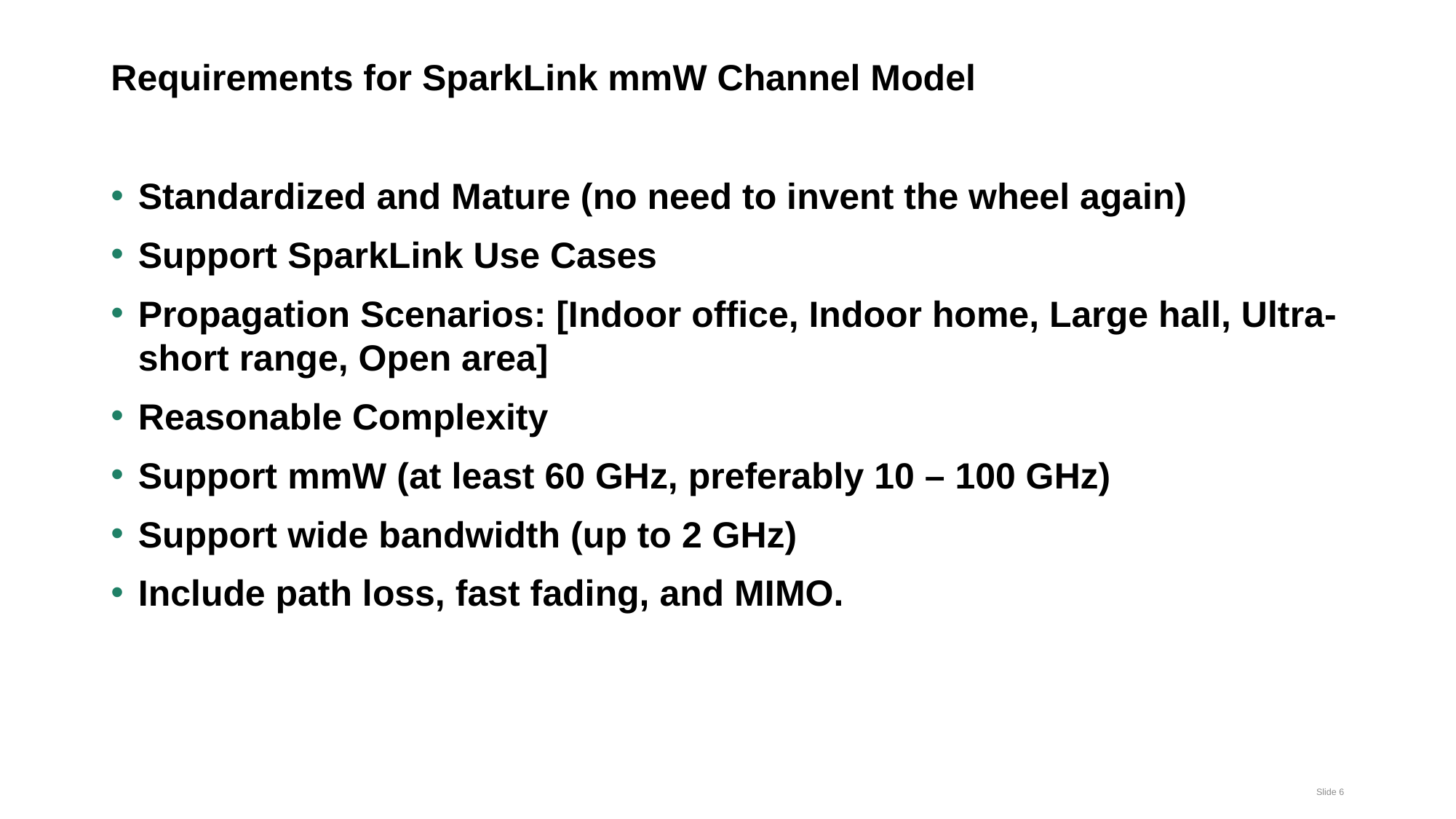

# Requirements for SparkLink mmW Channel Model
Standardized and Mature (no need to invent the wheel again)
Support SparkLink Use Cases
Propagation Scenarios: [Indoor office, Indoor home, Large hall, Ultra-short range, Open area]
Reasonable Complexity
Support mmW (at least 60 GHz, preferably 10 – 100 GHz)
Support wide bandwidth (up to 2 GHz)
Include path loss, fast fading, and MIMO.
Slide 6